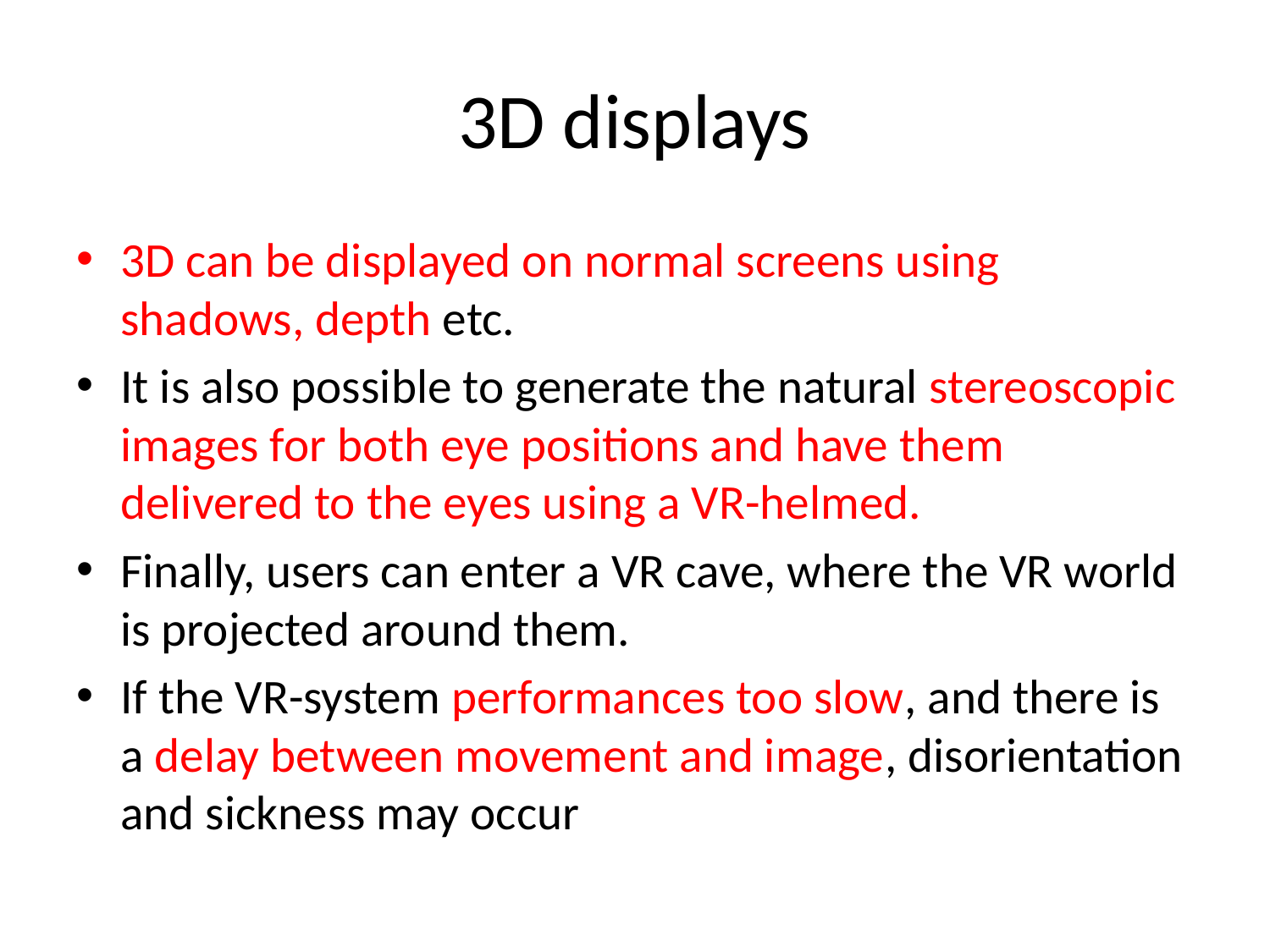

# 3D displays
3D can be displayed on normal screens using shadows, depth etc.
It is also possible to generate the natural stereoscopic images for both eye positions and have them delivered to the eyes using a VR-helmed.
Finally, users can enter a VR cave, where the VR world is projected around them.
If the VR-system performances too slow, and there is a delay between movement and image, disorientation and sickness may occur